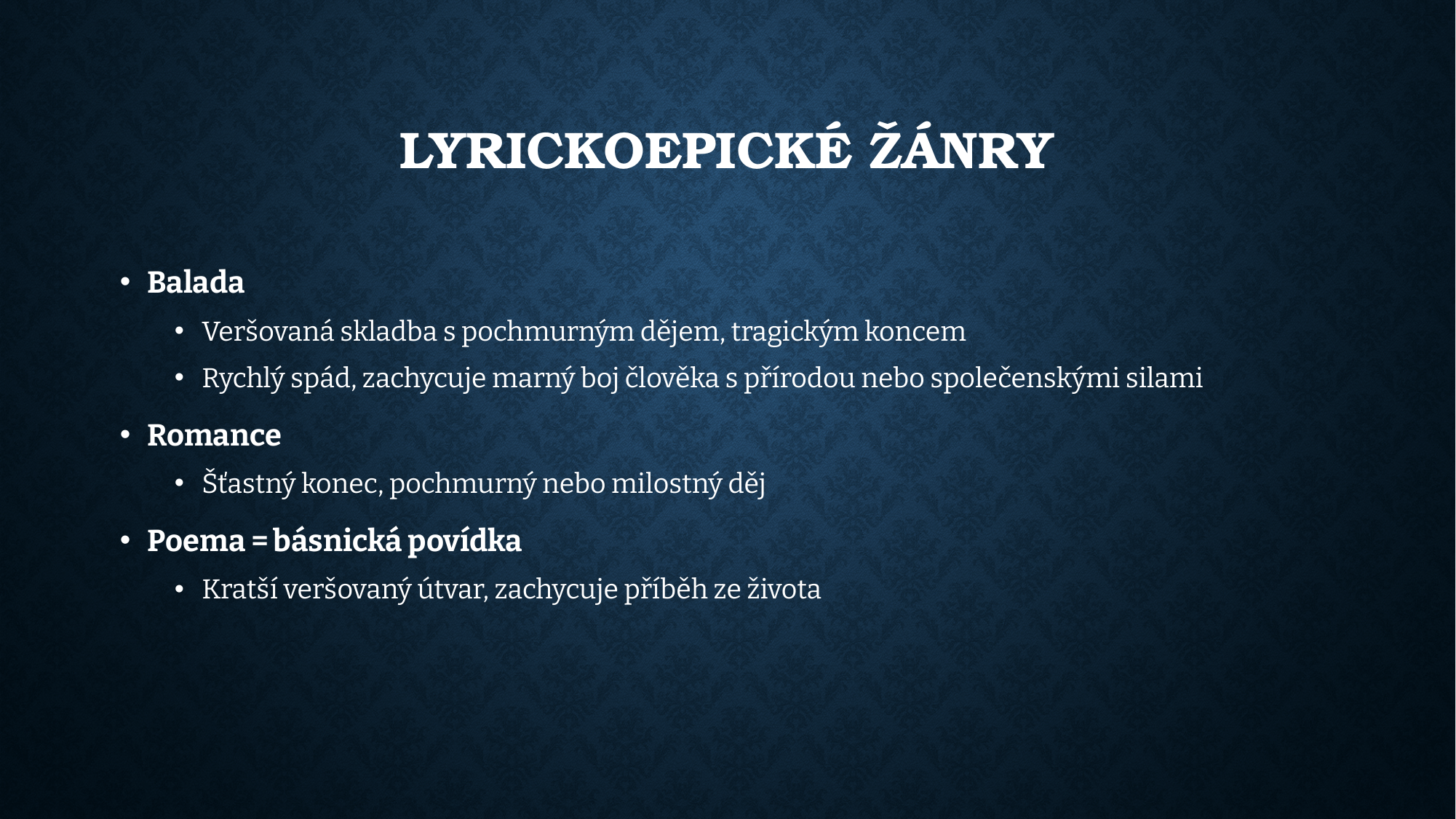

# Lyrickoepické žánry
Balada
Veršovaná skladba s pochmurným dějem, tragickým koncem
Rychlý spád, zachycuje marný boj člověka s přírodou nebo společenskými silami
Romance
Šťastný konec, pochmurný nebo milostný děj
Poema = básnická povídka
Kratší veršovaný útvar, zachycuje příběh ze života